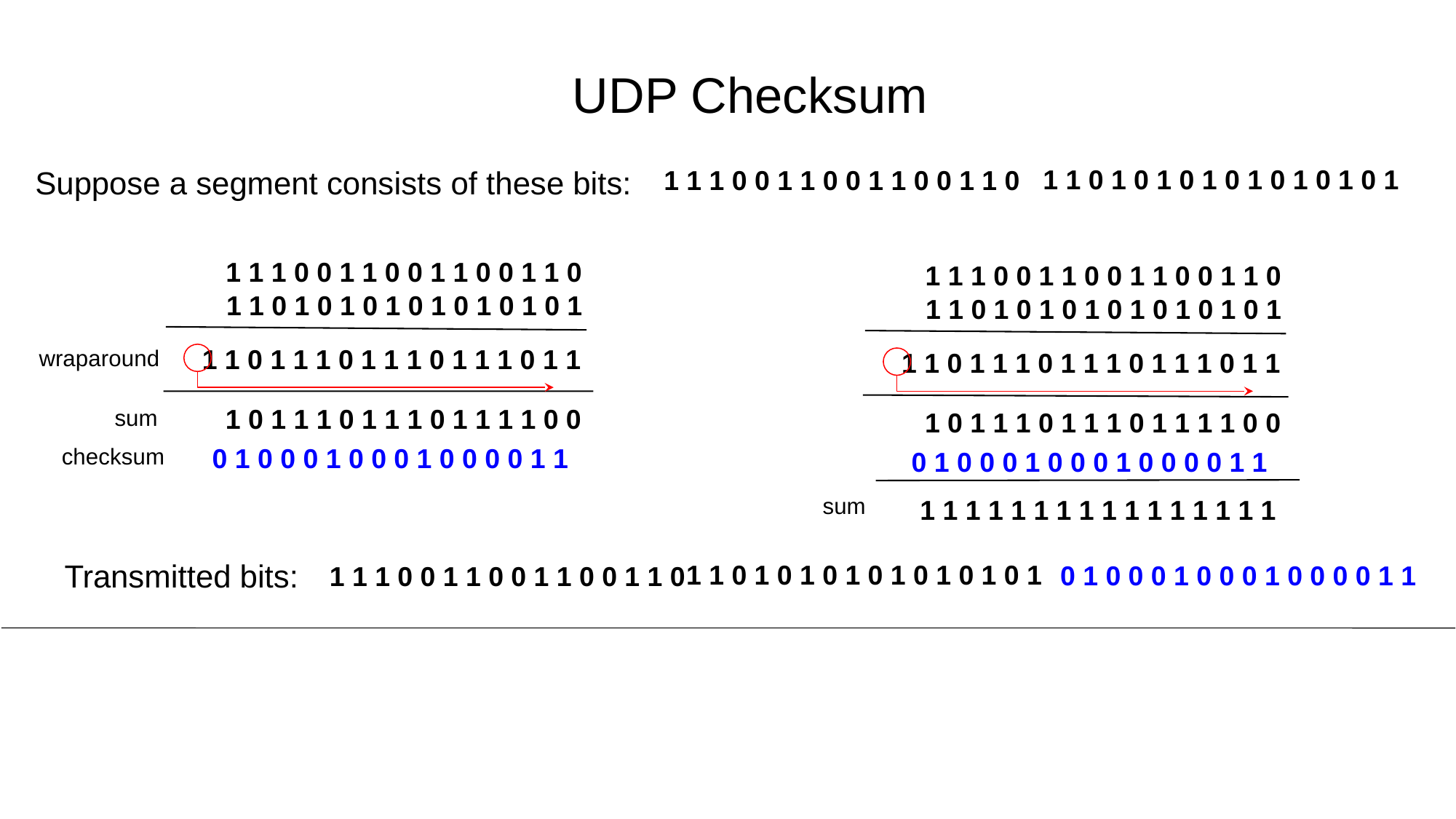

# UDP Checksum
Suppose a segment consists of these bits:
1 1 0 1 0 1 0 1 0 1 0 1 0 1 0 1
1 1 1 0 0 1 1 0 0 1 1 0 0 1 1 0
1 1 1 0 0 1 1 0 0 1 1 0 0 1 1 0
1 1 1 0 0 1 1 0 0 1 1 0 0 1 1 0
1 1 0 1 0 1 0 1 0 1 0 1 0 1 0 1
1 1 0 1 0 1 0 1 0 1 0 1 0 1 0 1

1 1 0 1 1 1 0 1 1 1 0 1 1 1 0 1 1
wraparound
1 1 0 1 1 1 0 1 1 1 0 1 1 1 0 1 1

  1 0 1 1 1 0 1 1 1 0 1 1 1 1 0 0
sum
  1 0 1 1 1 0 1 1 1 0 1 1 1 1 0 0
  0 1 0 0 0 1 0 0 0 1 0 0 0 0 1 1
checksum
  0 1 0 0 0 1 0 0 0 1 0 0 0 0 1 1

sum
  1 1 1 1 1 1 1 1 1 1 1 1 1 1 1 1
Transmitted bits:
1 1 0 1 0 1 0 1 0 1 0 1 0 1 0 1
  0 1 0 0 0 1 0 0 0 1 0 0 0 0 1 1
1 1 1 0 0 1 1 0 0 1 1 0 0 1 1 0